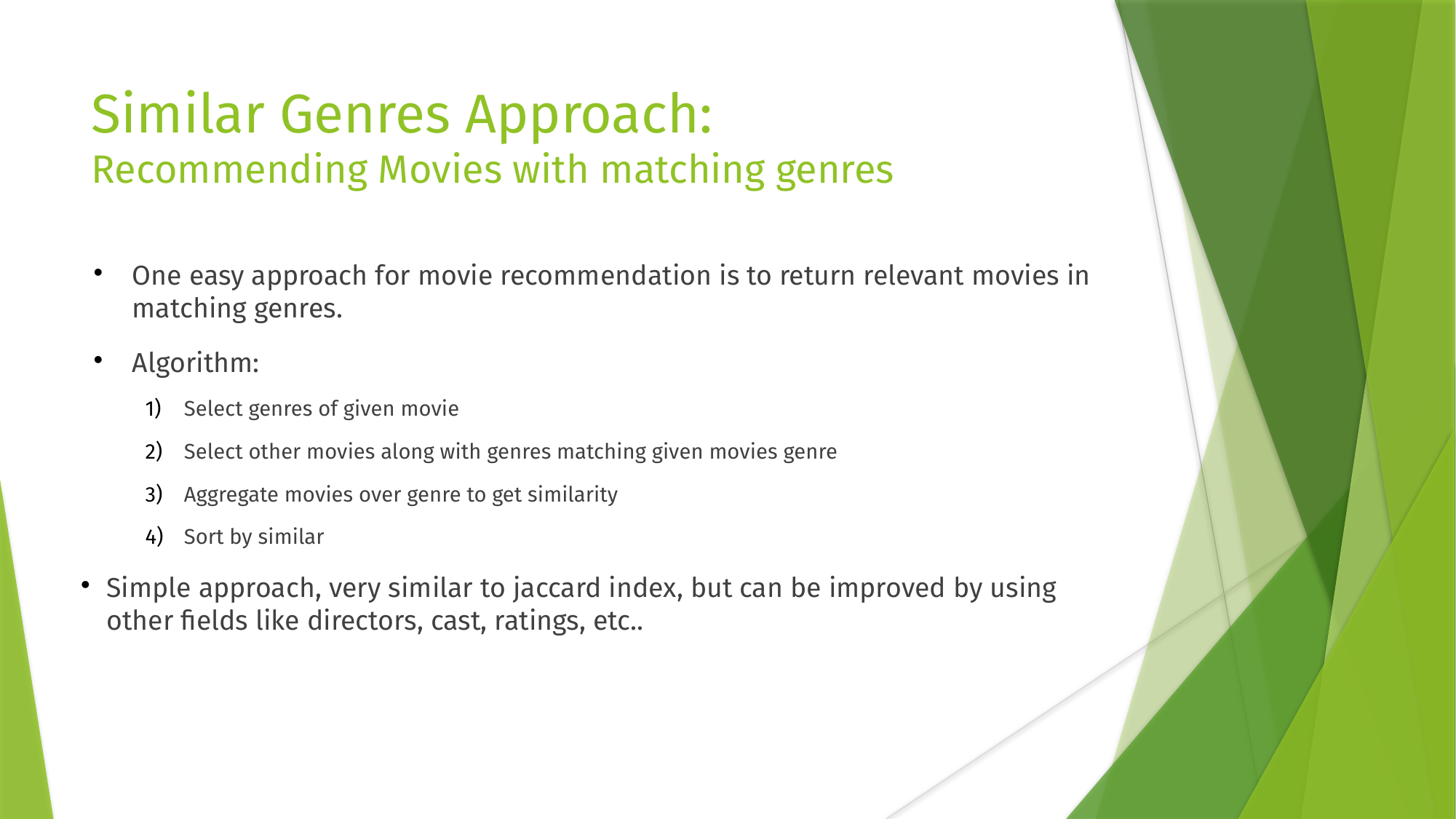

Similar Genres Approach:
Recommending Movies with matching genres
One easy approach for movie recommendation is to return relevant movies in matching genres.
Algorithm:
Select genres of given movie
Select other movies along with genres matching given movies genre
Aggregate movies over genre to get similarity
Sort by similar
Simple approach, very similar to jaccard index, but can be improved by using other fields like directors, cast, ratings, etc..